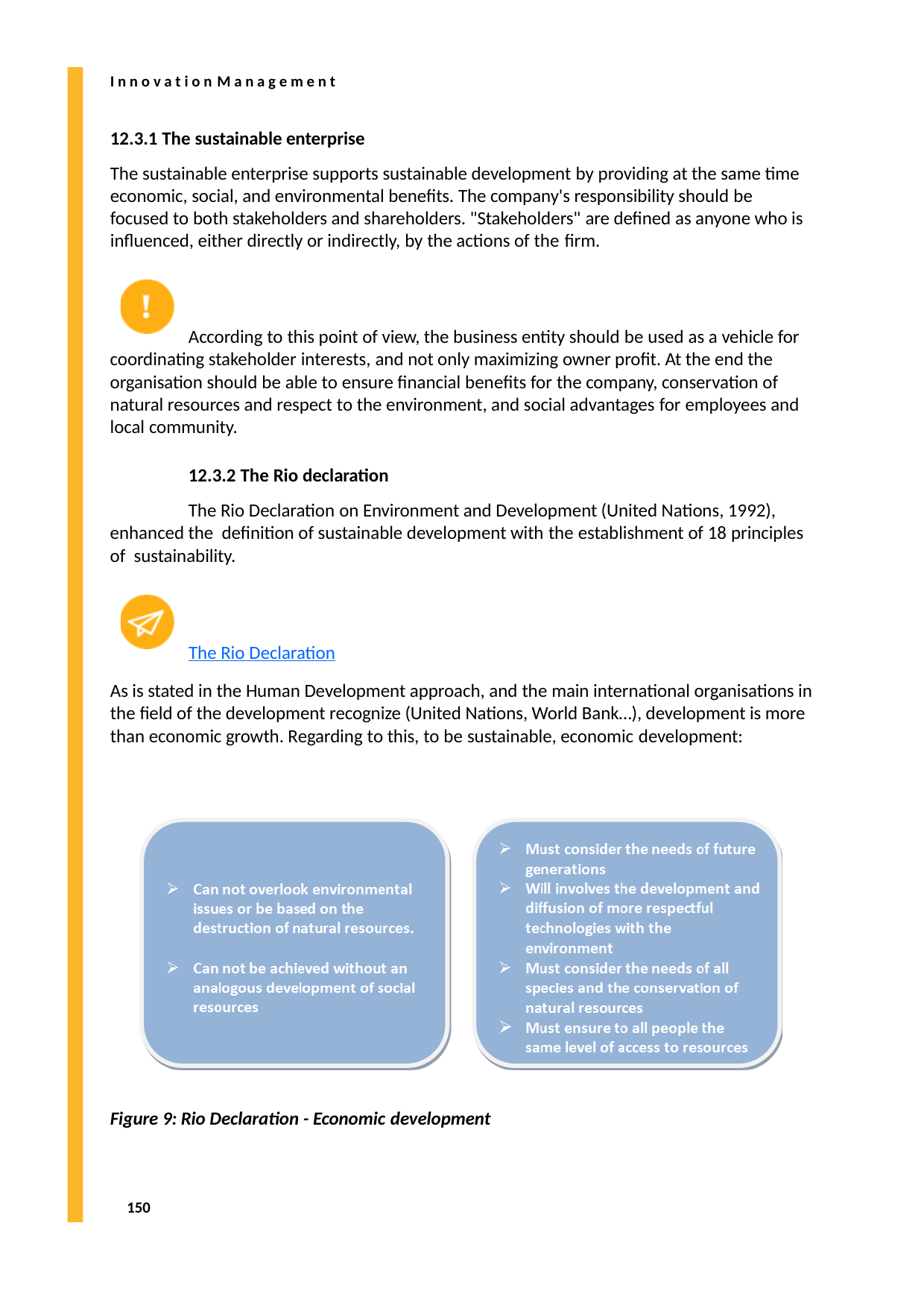

I n n o v a t i o n M a n a g e m e n t

12.3.1 The sustainable enterprise
The sustainable enterprise supports sustainable development by providing at the same time  economic, social, and environmental benefits. The company's responsibility should be  focused to both stakeholders and shareholders. "Stakeholders" are defined as anyone who is  influenced, either directly or indirectly, by the actions of the firm.

According to this point of view, the business entity should be used as a vehicle for  coordinating stakeholder interests, and not only maximizing owner profit. At the end the  organisation should be able to ensure financial benefits for the company, conservation of  natural resources and respect to the environment, and social advantages for employees and  local community.

12.3.2 The Rio declaration
The Rio Declaration on Environment and Development (United Nations, 1992), enhanced the  definition of sustainable development with the establishment of 18 principles of  sustainability.

The Rio Declaration
As is stated in the Human Development approach, and the main international organisations in  the field of the development recognize (United Nations, World Bank…), development is more  than economic growth. Regarding to this, to be sustainable, economic development:

Figure 9: Rio Declaration - Economic development
150